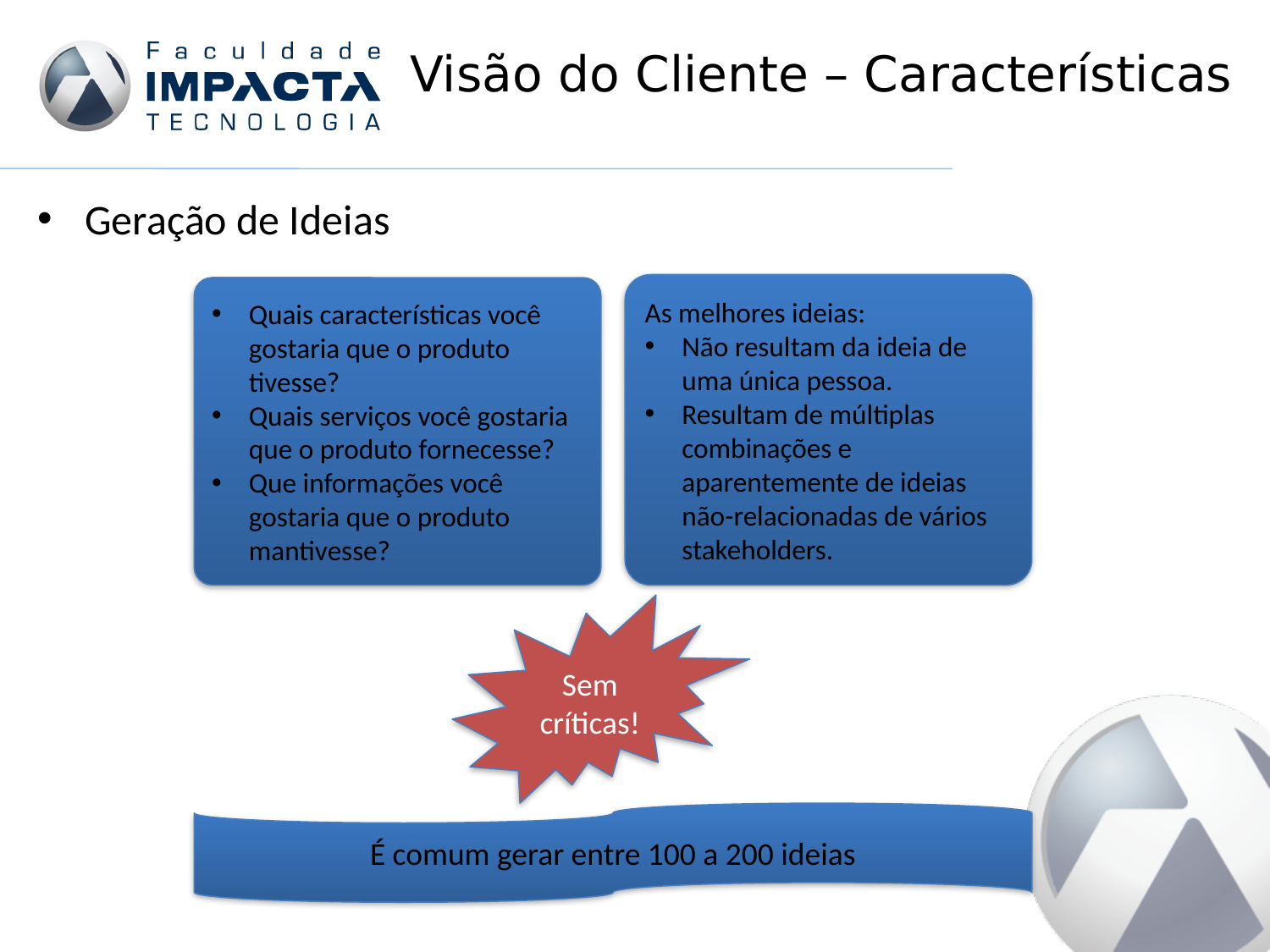

# Visão do Cliente – Características
Geração de Ideias
As melhores ideias:
Não resultam da ideia de uma única pessoa.
Resultam de múltiplas combinações e aparentemente de ideias não-relacionadas de vários stakeholders.
Quais características você gostaria que o produto tivesse?
Quais serviços você gostaria que o produto fornecesse?
Que informações você gostaria que o produto mantivesse?
Sem críticas!
É comum gerar entre 100 a 200 ideias